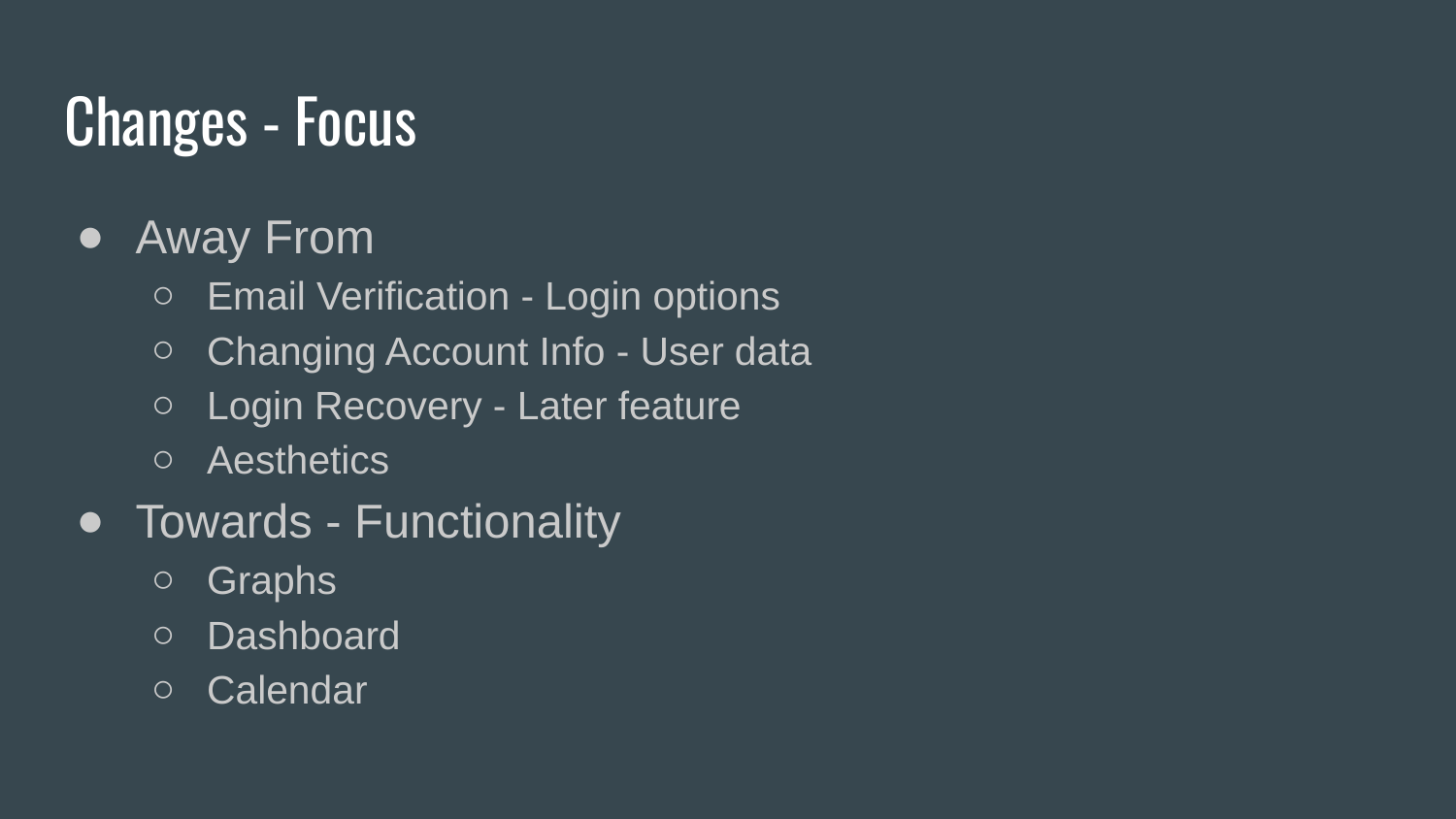

# Changes - Focus
Away From
Email Verification - Login options
Changing Account Info - User data
Login Recovery - Later feature
Aesthetics
Towards - Functionality
Graphs
Dashboard
Calendar